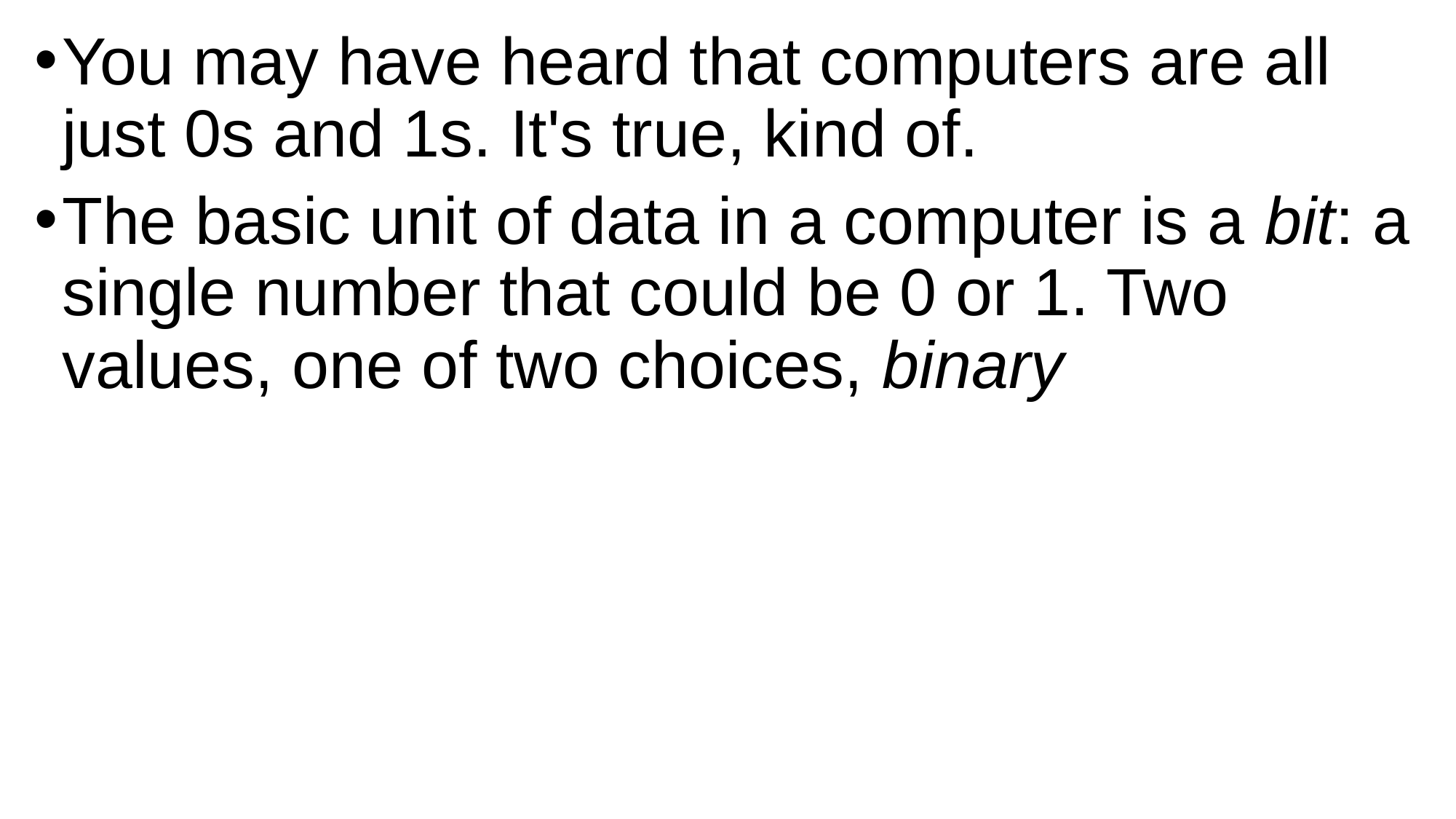

You may have heard that computers are all just 0s and 1s. It's true, kind of.
The basic unit of data in a computer is a bit: a single number that could be 0 or 1. Two values, one of two choices, binary